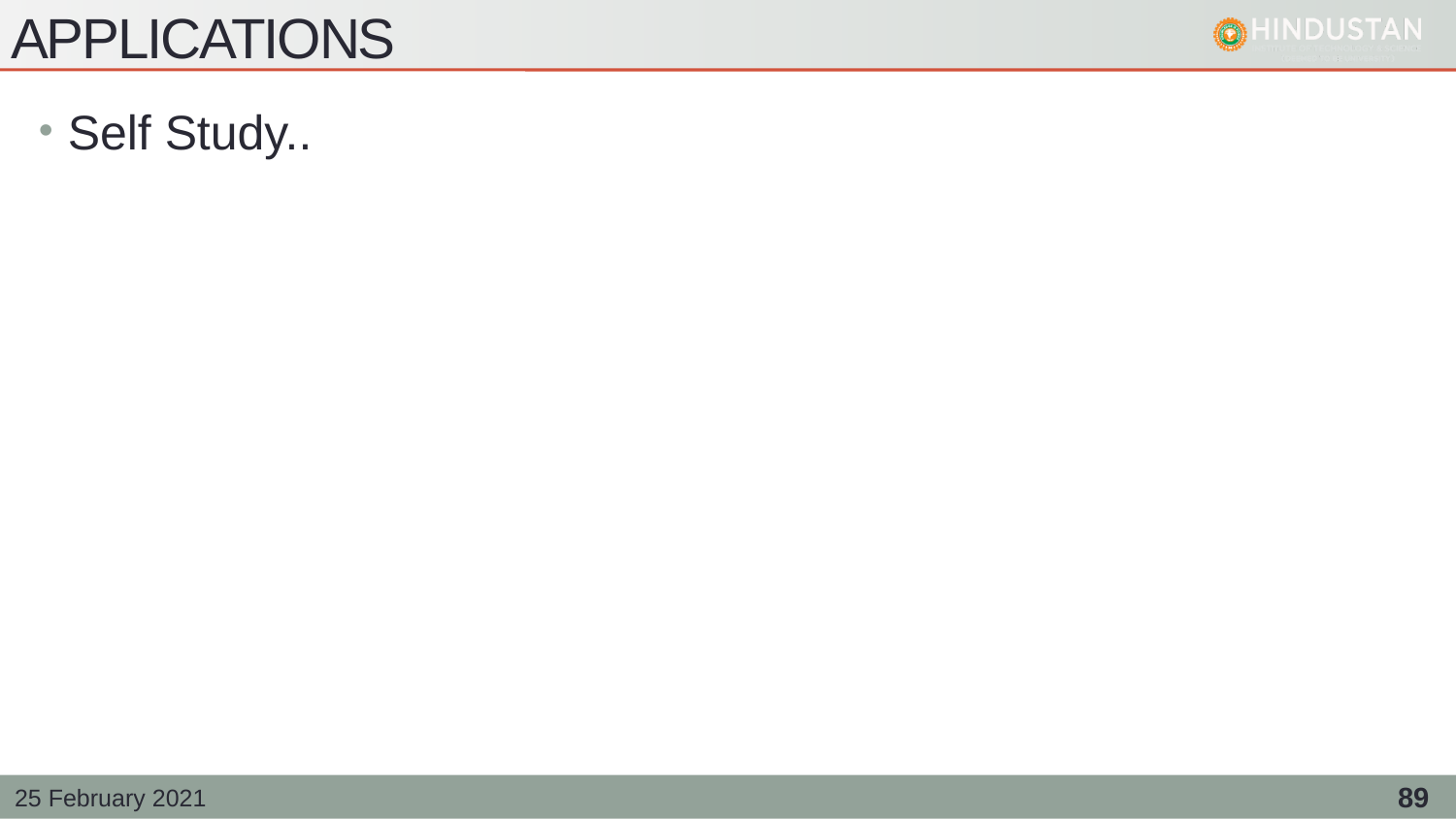

# applications
Self Study..
25 February 2021

89